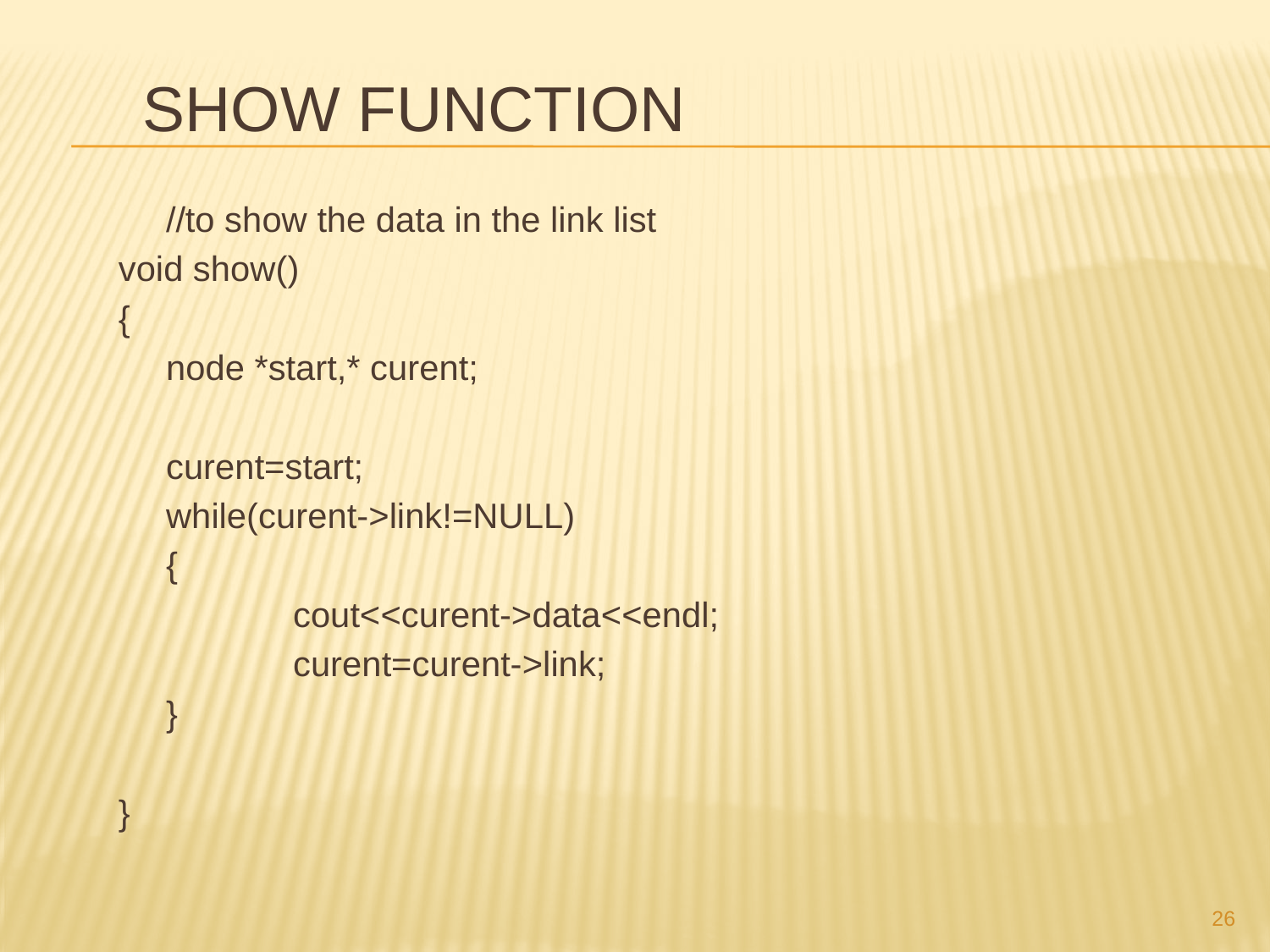

# Show Function
	//to show the data in the link list
void show()
{
	node *start,* curent;

	curent=start;
	while(curent->link!=NULL)
	{
		cout<<curent->data<<endl;
		curent=curent->link;
	}

}
26